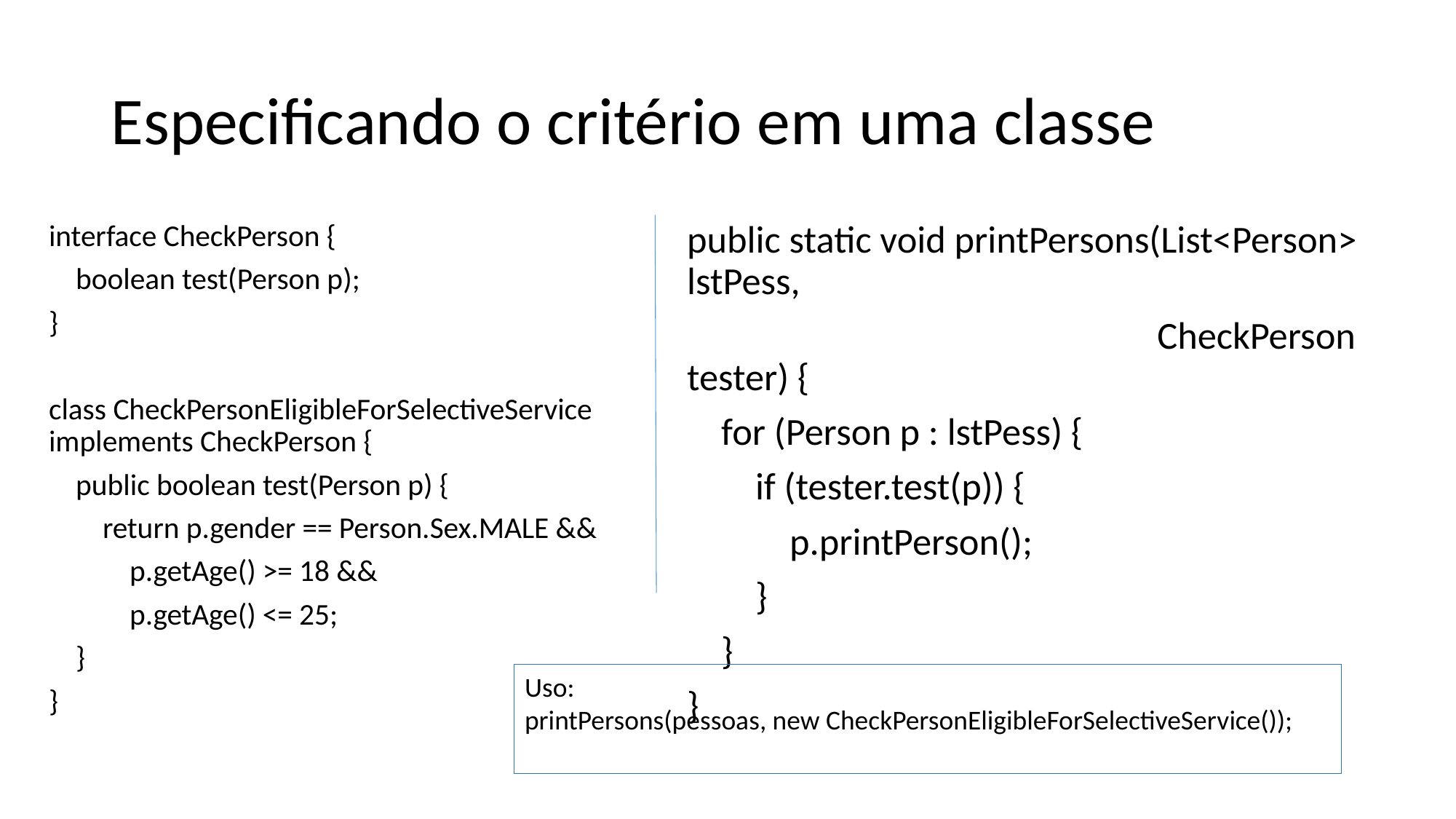

# Especificando o critério em uma classe
interface CheckPerson {
    boolean test(Person p);
}

class CheckPersonEligibleForSelectiveService implements CheckPerson {
    public boolean test(Person p) {
        return p.gender == Person.Sex.MALE &&
            p.getAge() >= 18 &&
            p.getAge() <= 25;
    }
}
public static void printPersons(List<Person> lstPess,
                                                       CheckPerson tester) {
    for (Person p : lstPess) {
        if (tester.test(p)) {
            p.printPerson();
        }
    }
}

Uso:
printPersons(pessoas, new CheckPersonEligibleForSelectiveService());